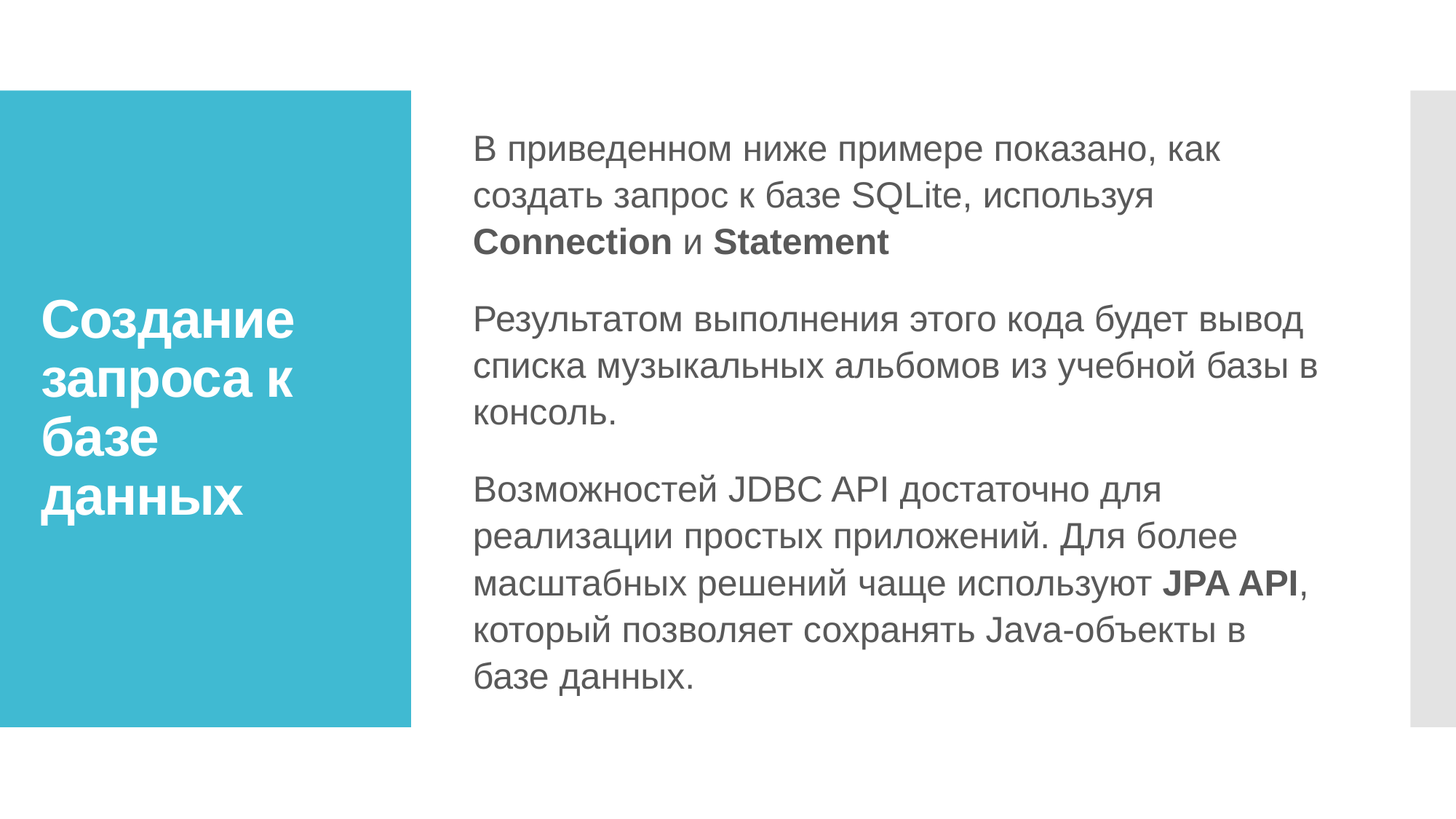

В приведенном ниже примере показано, как создать запрос к базе SQLite, используя Connection и Statement
Результатом выполнения этого кода будет вывод списка музыкальных альбомов из учебной базы в консоль.
Возможностей JDBC API достаточно для реализации простых приложений. Для более масштабных решений чаще используют JPA API, который позволяет сохранять Java-объекты в базе данных.
# Создание запроса к базе данных